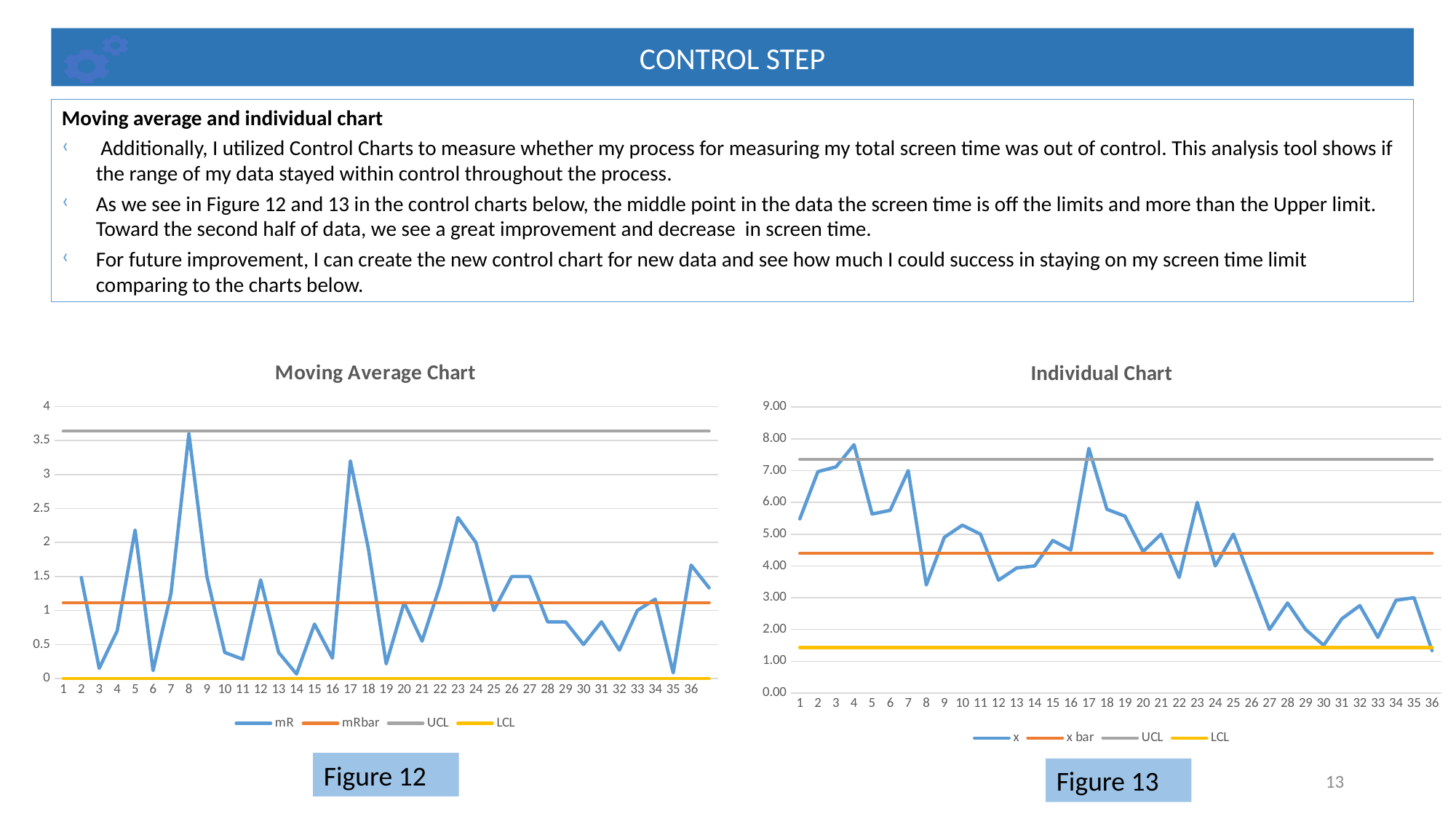

CONTROL STEP

Moving average and individual chart
 Additionally, I utilized Control Charts to measure whether my process for measuring my total screen time was out of control. This analysis tool shows if the range of my data stayed within control throughout the process.
As we see in Figure 12 and 13 in the control charts below, the middle point in the data the screen time is off the limits and more than the Upper limit. Toward the second half of data, we see a great improvement and decrease  in screen time.
For future improvement, I can create the new control chart for new data and see how much I could success in staying on my screen time limit comparing to the charts below.

### Chart: Moving Average Chart

| Category | mR | mRbar | UCL | LCL |
|---|---|---|---|---|

### Chart: Individual Chart

| Category | x | x bar | UCL | LCL |
|---|---|---|---|---|
Figure 12
Figure 13
13